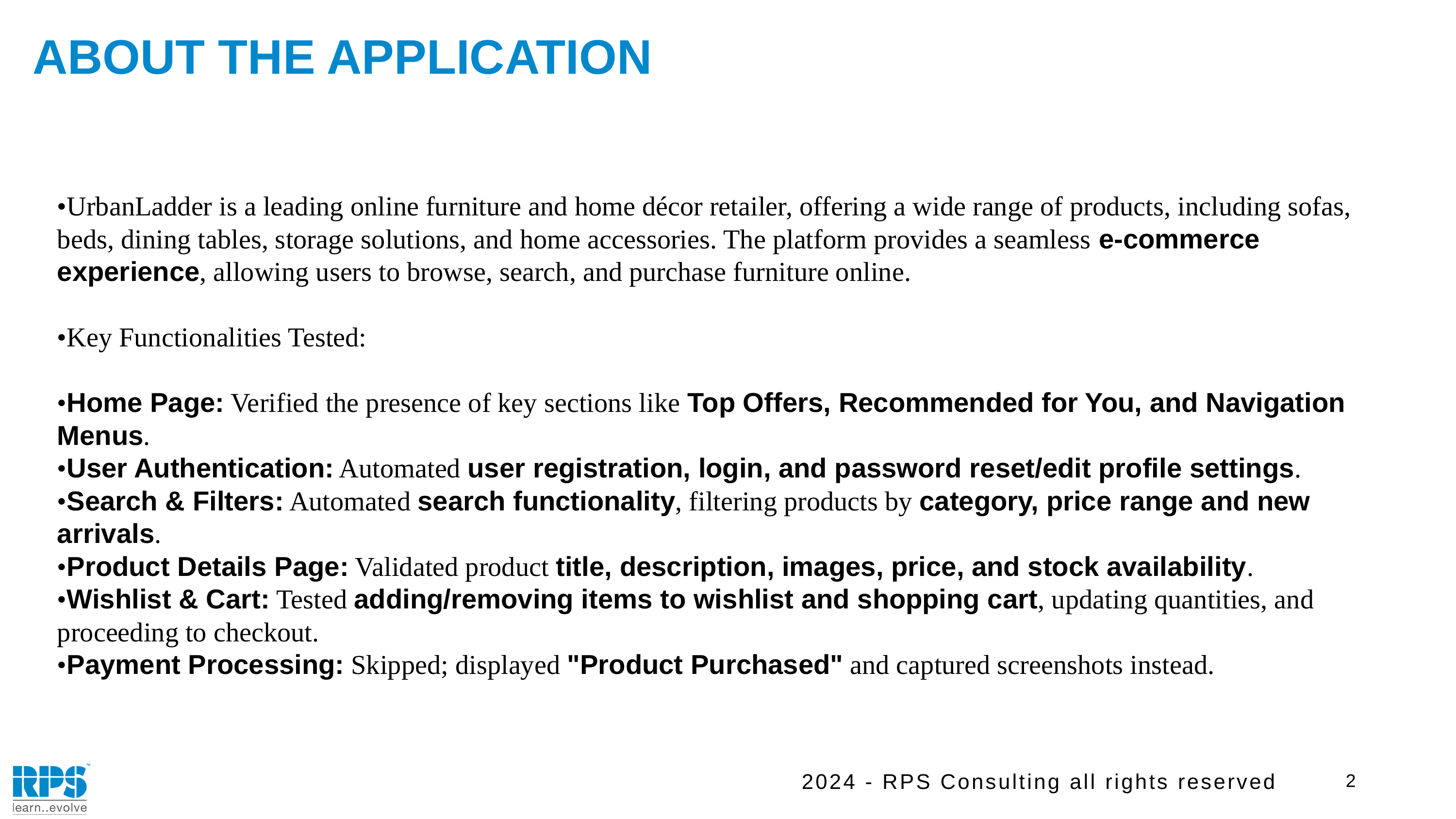

ABOUT THE APPLICATION

•UrbanLadder is a leading online furniture and home décor retailer, offering a wide range of products, including sofas, beds, dining tables, storage solutions, and home accessories. The platform provides a seamless e-commerce experience, allowing users to browse, search, and purchase furniture online.

•Key Functionalities Tested:

•Home Page: Verified the presence of key sections like Top Offers, Recommended for You, and Navigation   Menus.
•User Authentication: Automated user registration, login, and password reset/edit profile settings.
•Search & Filters: Automated search functionality, filtering products by category, price range and new arrivals.
•Product Details Page: Validated product title, description, images, price, and stock availability.
•Wishlist & Cart: Tested adding/removing items to wishlist and shopping cart, updating quantities, and proceeding to checkout.
•Payment Processing: Skipped; displayed "Product Purchased" and captured screenshots instead.

2

2024 - RPS Consulting all rights reserved